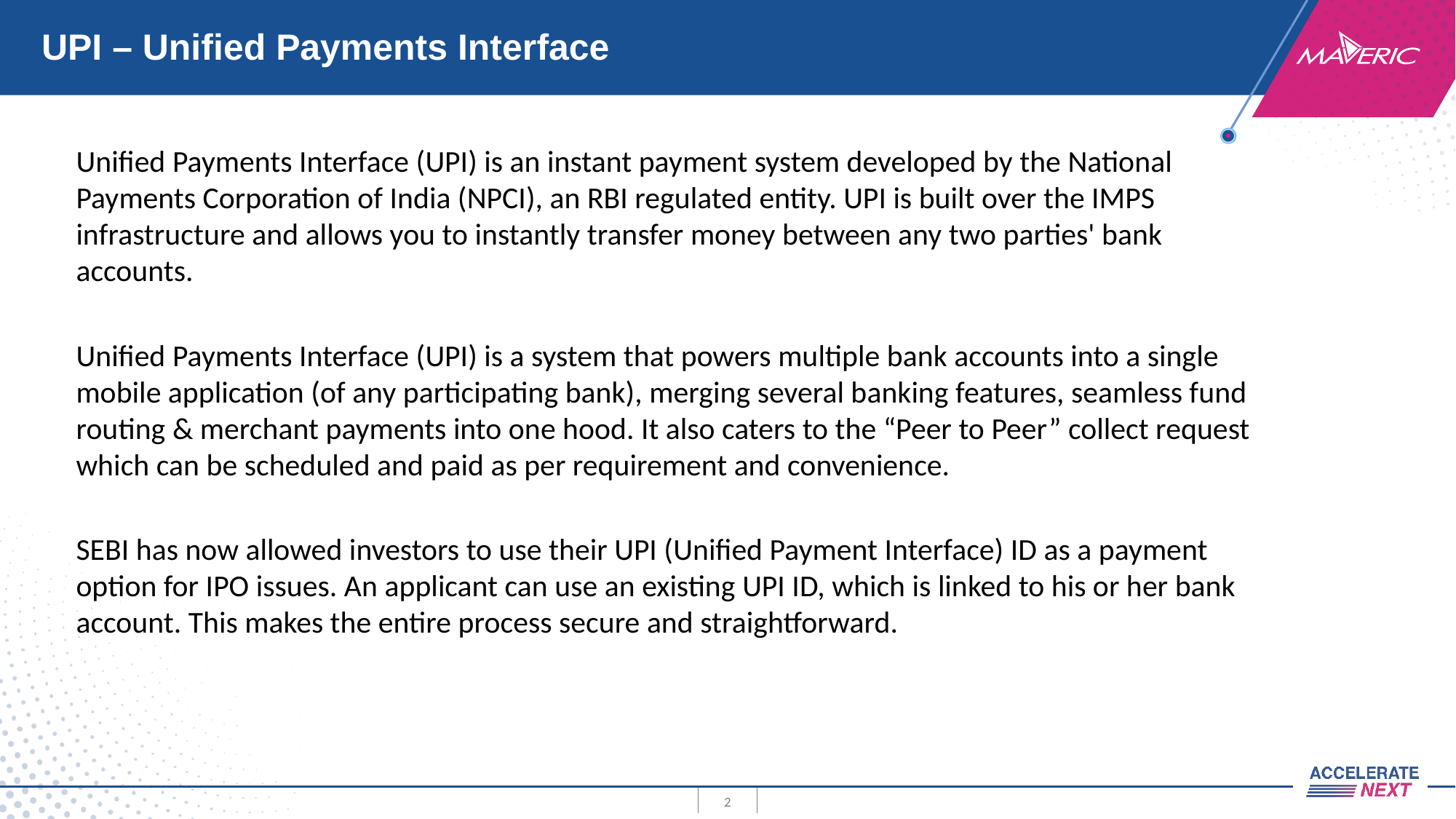

# UPI – Unified Payments Interface

Unified Payments Interface (UPI) is an instant payment system developed by the National Payments Corporation of India (NPCI), an RBI regulated entity. UPI is built over the IMPS infrastructure and allows you to instantly transfer money between any two parties' bank accounts.

Unified Payments Interface (UPI) is a system that powers multiple bank accounts into a single mobile application (of any participating bank), merging several banking features, seamless fund routing & merchant payments into one hood. It also caters to the “Peer to Peer” collect request which can be scheduled and paid as per requirement and convenience.

SEBI has now allowed investors to use their UPI (Unified Payment Interface) ID as a payment option for IPO issues. An applicant can use an existing UPI ID, which is linked to his or her bank account. This makes the entire process secure and straightforward.
2